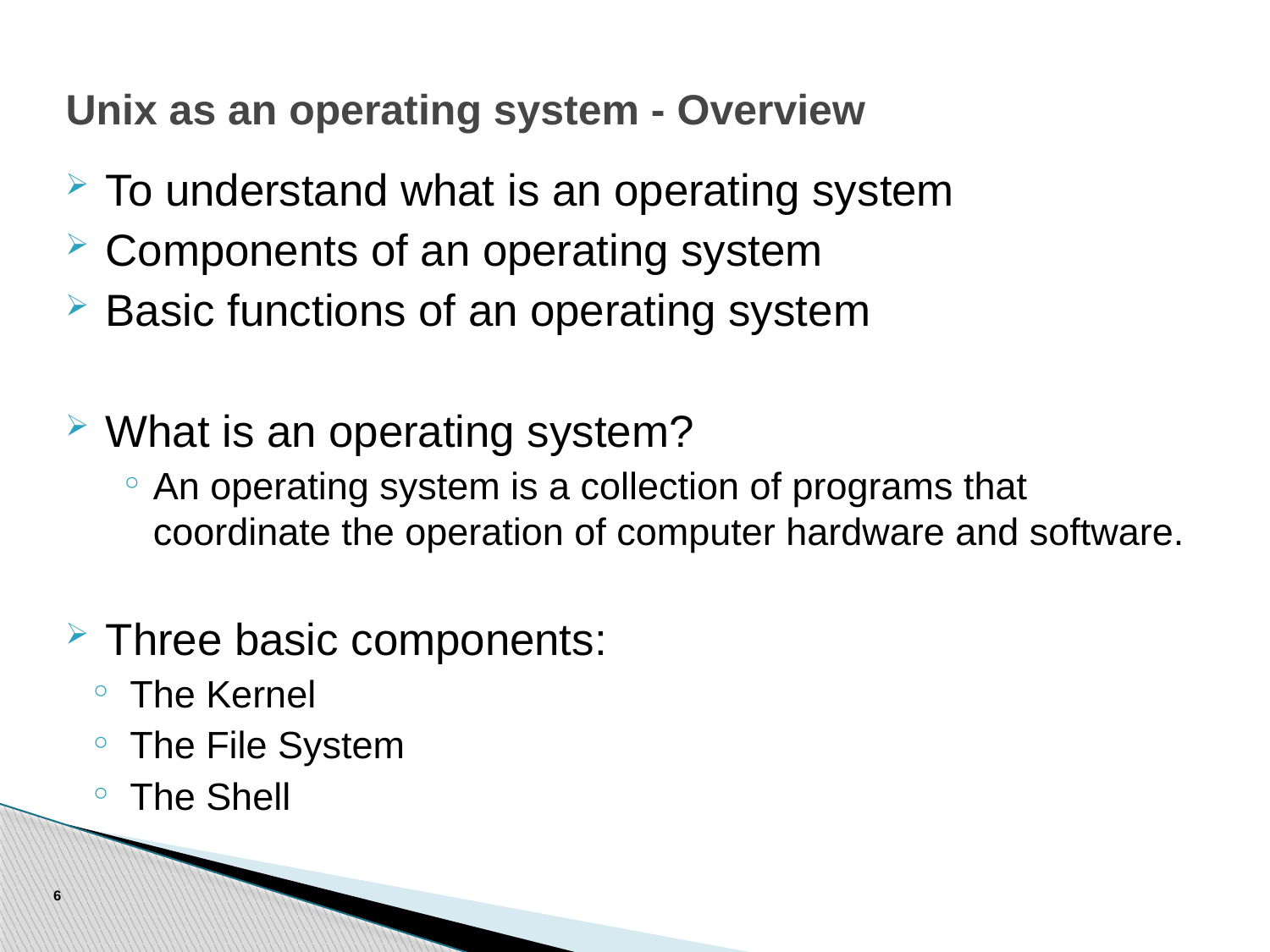

# Unix as an operating system - Overview
To understand what is an operating system
Components of an operating system
Basic functions of an operating system

What is an operating system?
An operating system is a collection of programs that coordinate the operation of computer hardware and software.

Three basic components:
The Kernel
The File System
The Shell
6